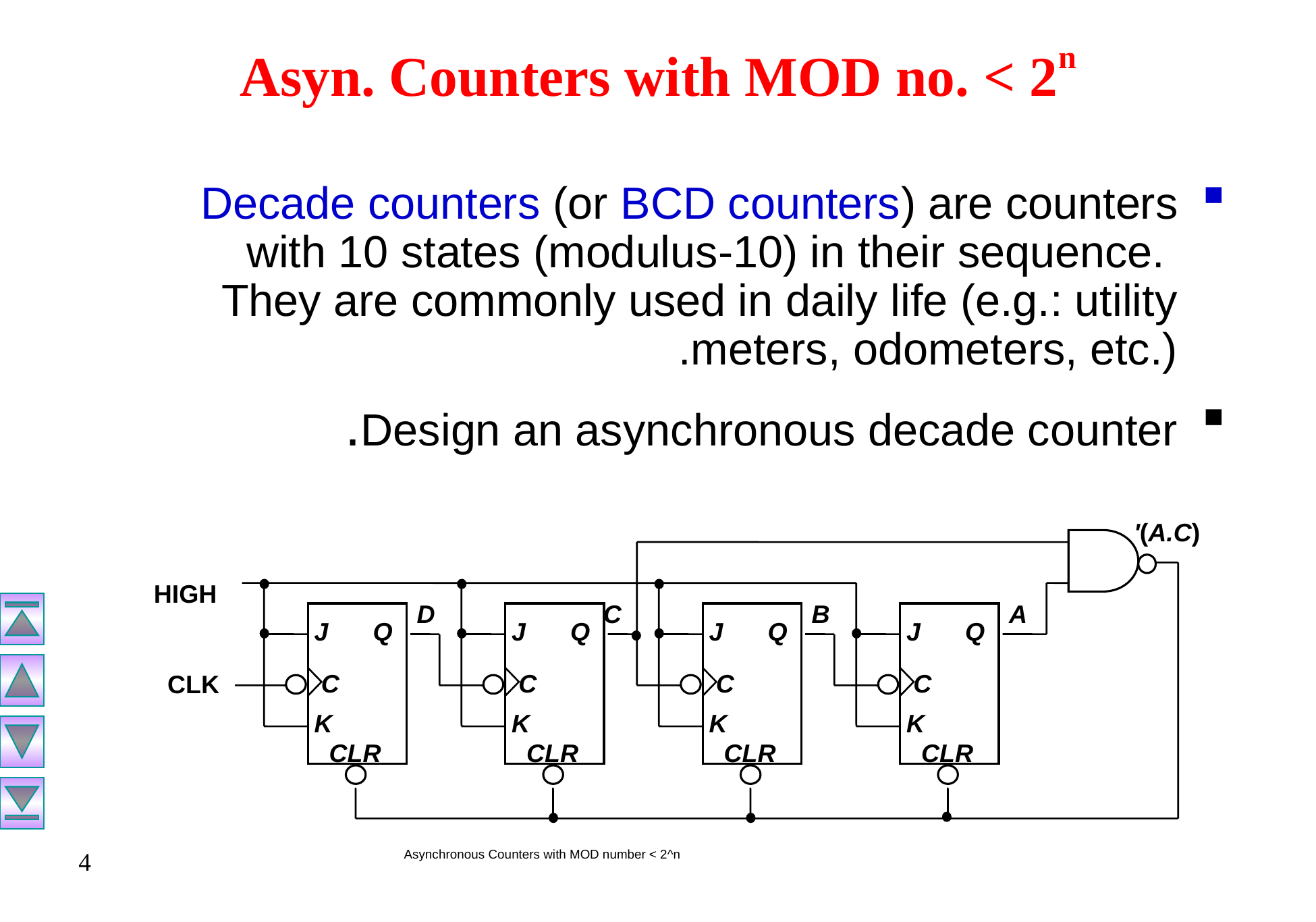

# Asyn. Counters with MOD no. < 2n
Decade counters (or BCD counters) are counters with 10 states (modulus-10) in their sequence.  They are commonly used in daily life (e.g.: utility meters, odometers, etc.).
Design an asynchronous decade counter.
(A.C)'

HIGH

D
C
B
A

J
Q
C

K
CLR

J
Q
C

K
CLR

J
Q
C

K
CLR

J
Q
C

K
CLR

CLK

4
Asynchronous Counters with MOD number < 2^n